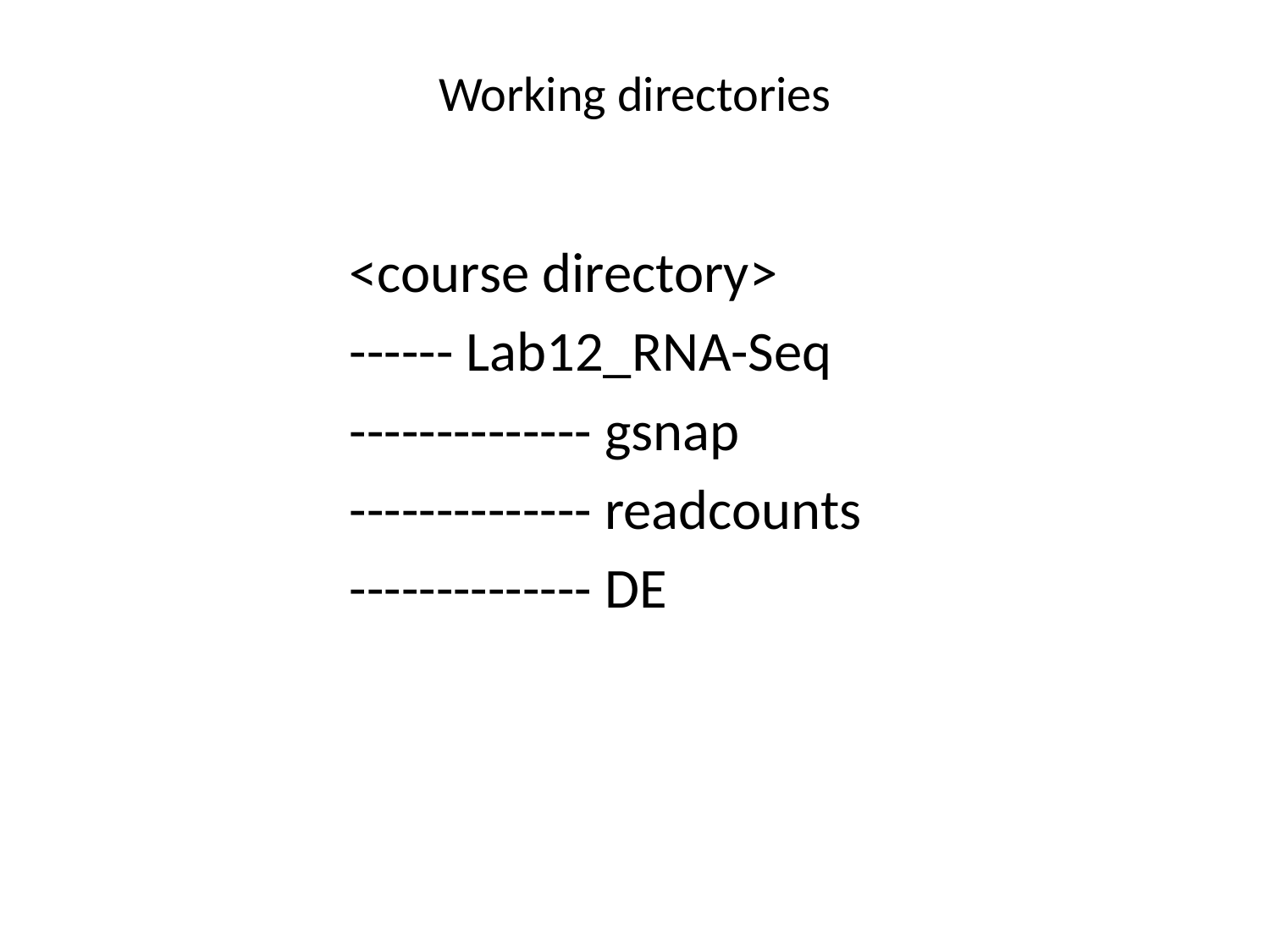

# Working directories
<course directory>
------ Lab12_RNA-Seq
-------------- gsnap
-------------- readcounts
-------------- DE